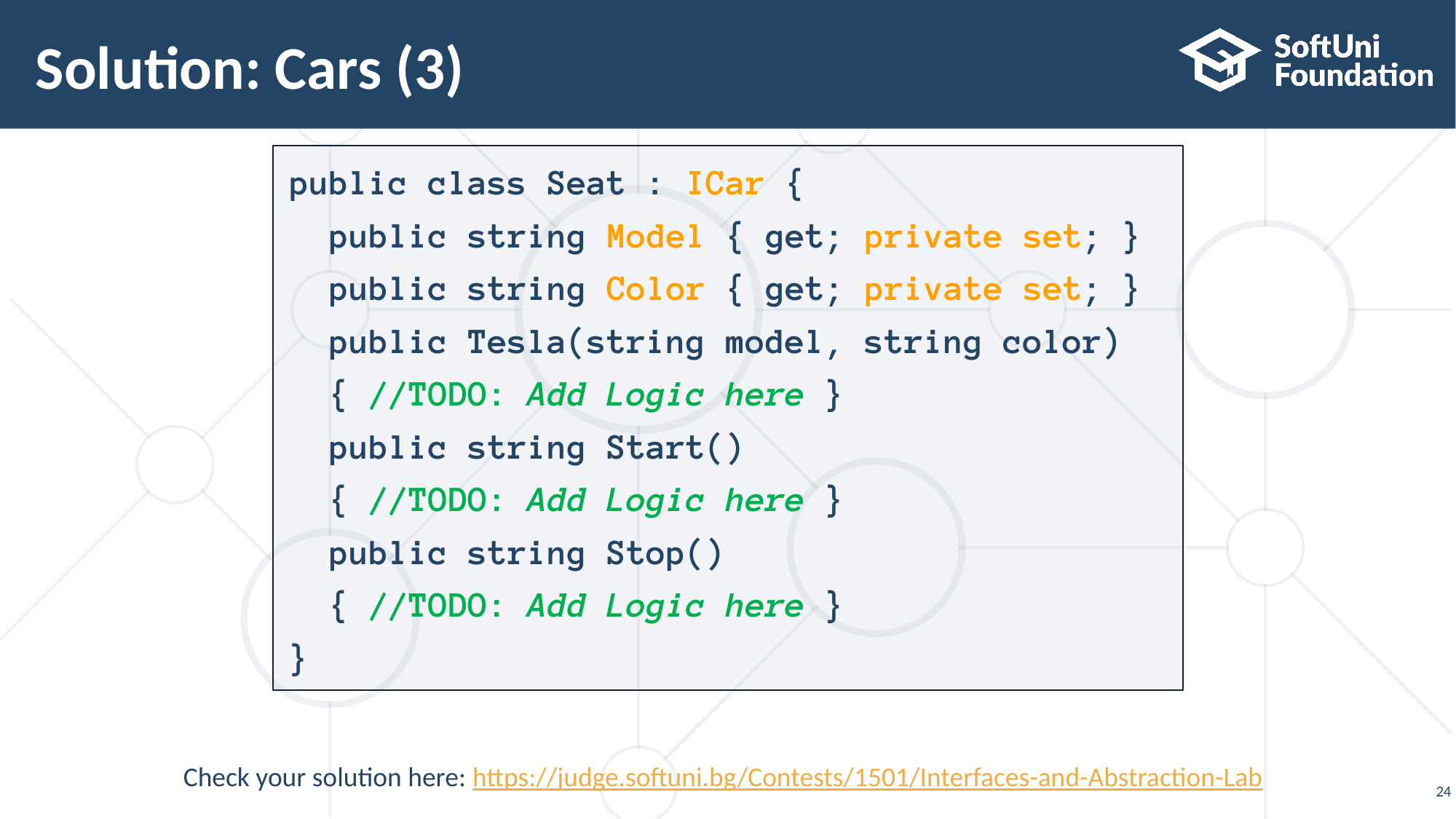

# Solution: Cars (3)
public class Seat : ICar {
  public string Model { get; private set; }
  public string Color { get; private set; }
  public Tesla(string model, string color)
  { //TODO: Add Logic here }
  public string Start()
  { //TODO: Add Logic here }
  public string Stop()
  { //TODO: Add Logic here }
}
Check your solution here: https://judge.softuni.bg/Contests/1501/Interfaces-and-Abstraction-Lab
24